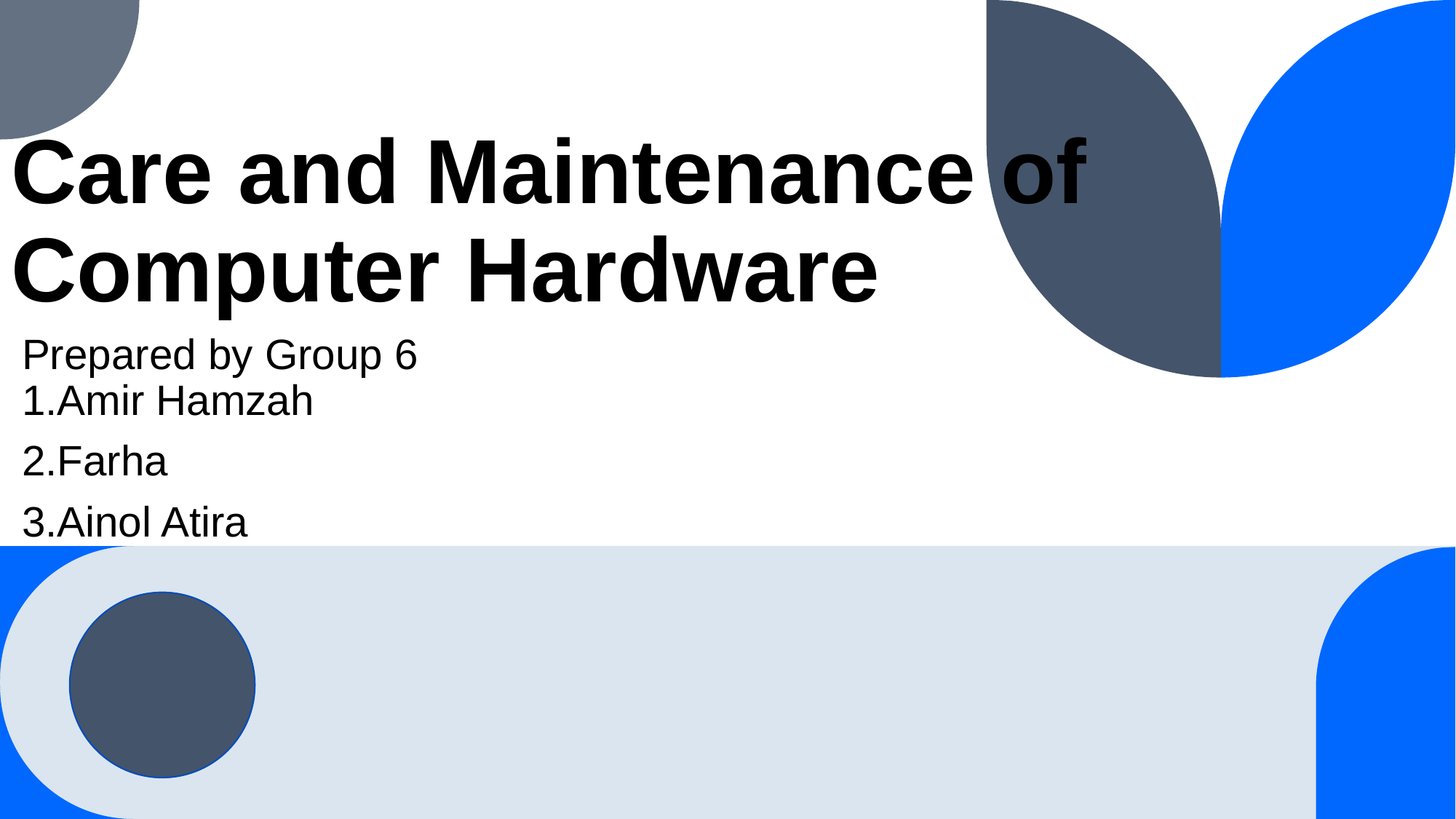

# Care and Maintenance of Computer Hardware
Prepared by Group 6
1.Amir Hamzah
2.Farha
3.Ainol Atira